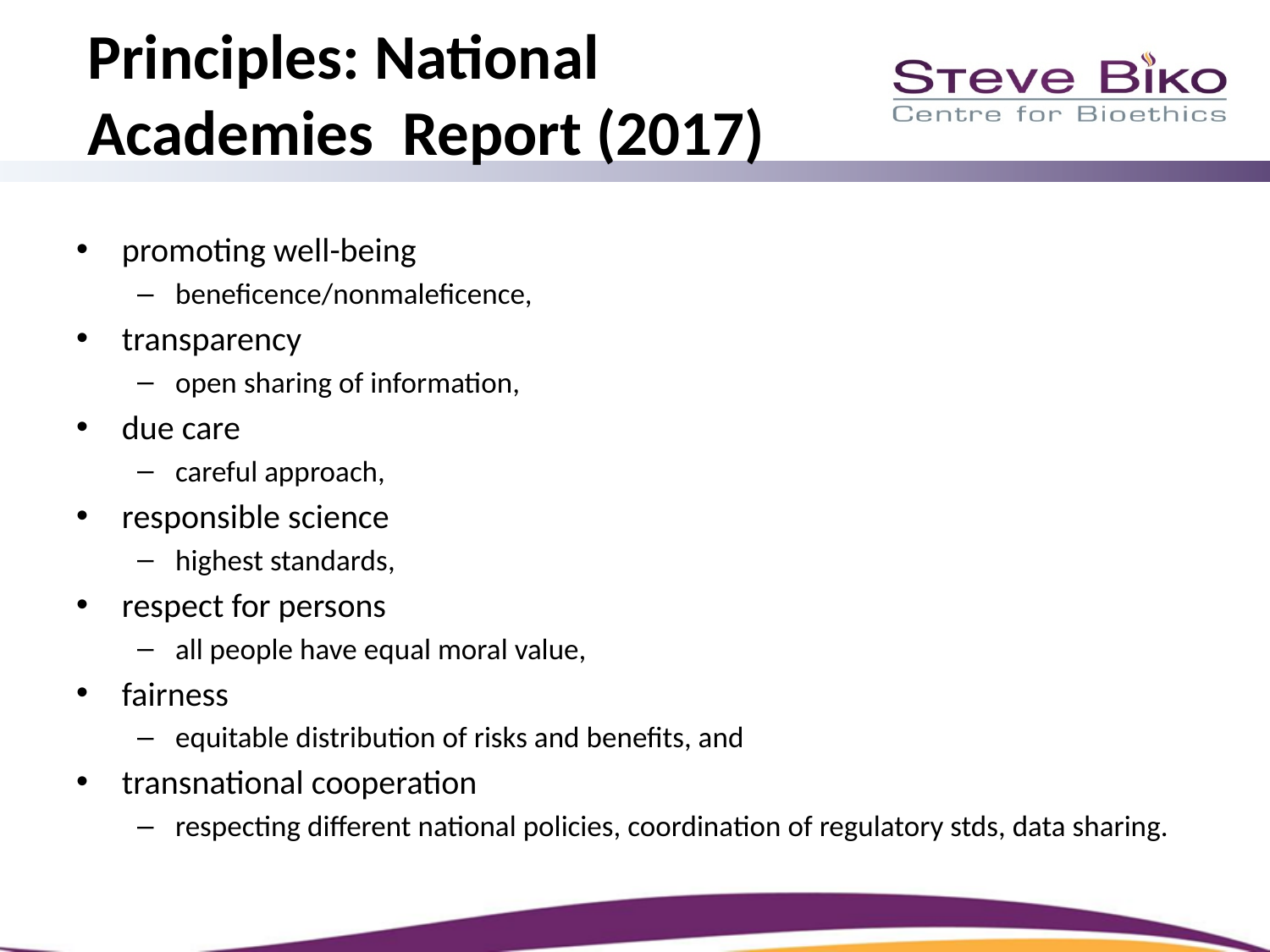

Principles: National Academies  Report (2017)
promoting well-being
beneficence/nonmaleficence,
transparency
open sharing of information,
due care
careful approach,
responsible science
highest standards,
respect for persons
all people have equal moral value,
fairness
equitable distribution of risks and benefits, and
transnational cooperation
respecting different national policies, coordination of regulatory stds, data sharing.